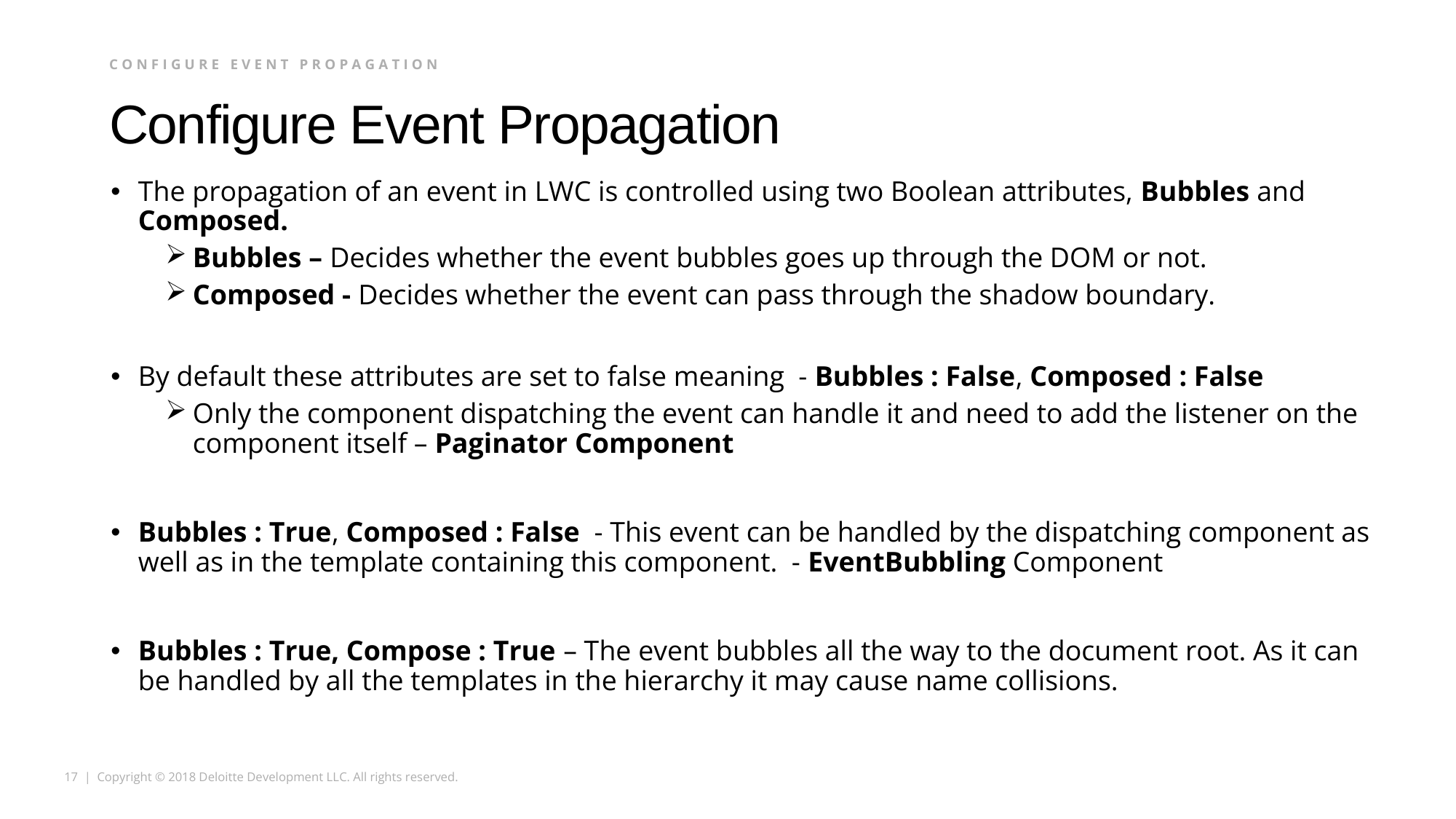

Configure event propagation
# Configure Event Propagation
The propagation of an event in LWC is controlled using two Boolean attributes, Bubbles and Composed.
Bubbles – Decides whether the event bubbles goes up through the DOM or not.
Composed - Decides whether the event can pass through the shadow boundary.

By default these attributes are set to false meaning  - Bubbles : False, Composed : False
Only the component dispatching the event can handle it and need to add the listener on the component itself – Paginator Component

Bubbles : True, Composed : False  - This event can be handled by the dispatching component as well as in the template containing this component.  - EventBubbling Component

Bubbles : True, Compose : True – The event bubbles all the way to the document root. As it can be handled by all the templates in the hierarchy it may cause name collisions.